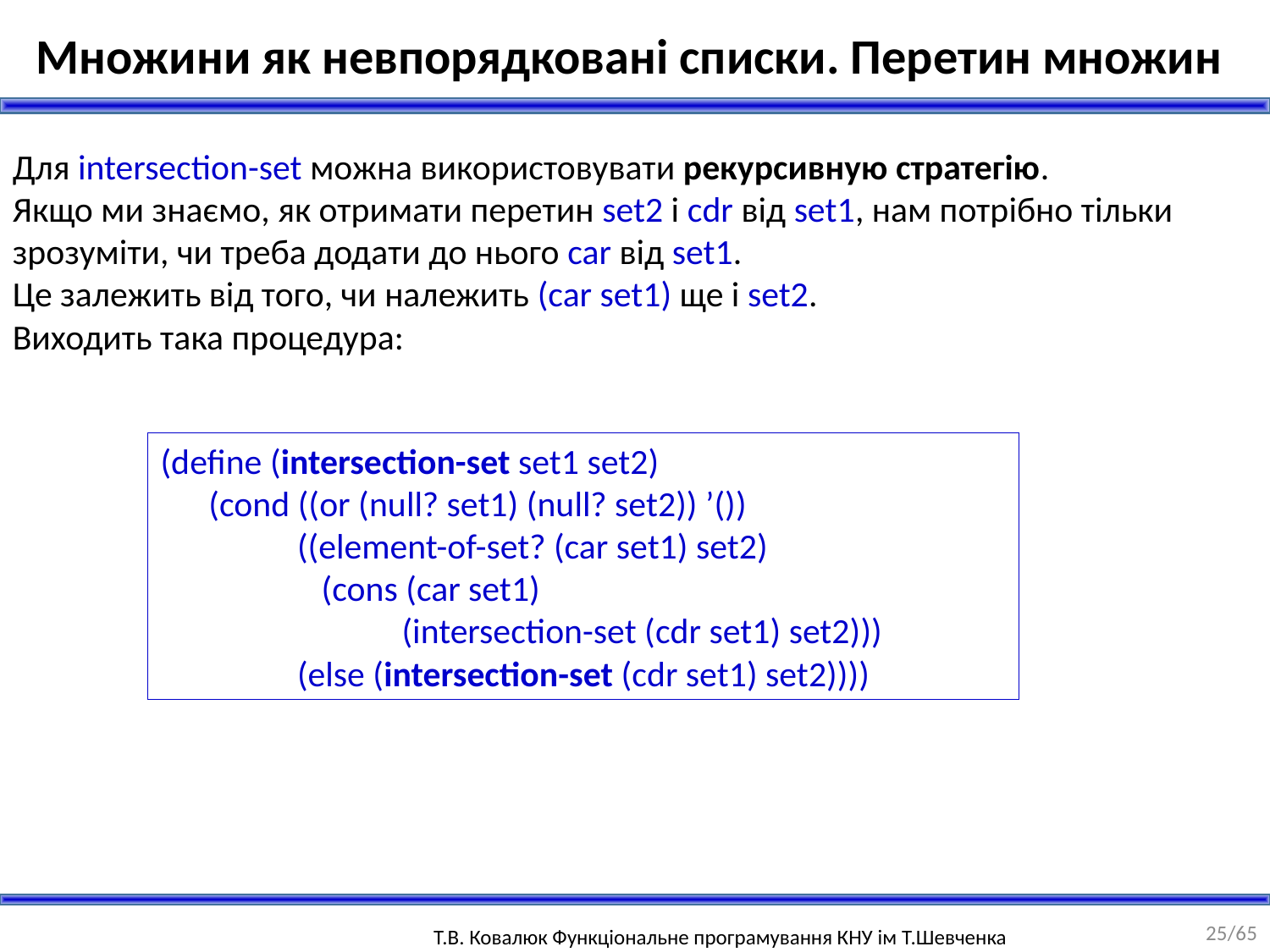

Множини як невпорядковані списки. Перетин множин
Для intersection-set можна використовувати рекурсивную стратегію.
Якщо ми знаємо, як отримати перетин set2 і cdr від set1, нам потрібно тільки зрозуміти, чи треба додати до нього car від set1.
Це залежить від того, чи належить (car set1) ще і set2.
Виходить така процедура:
(define (intersection-set set1 set2)
      (cond ((or (null? set1) (null? set2)) ’())
                 ((element-of-set? (car set1) set2)
                    (cons (car set1)
                              (intersection-set (cdr set1) set2)))
                 (else (intersection-set (cdr set1) set2))))
25